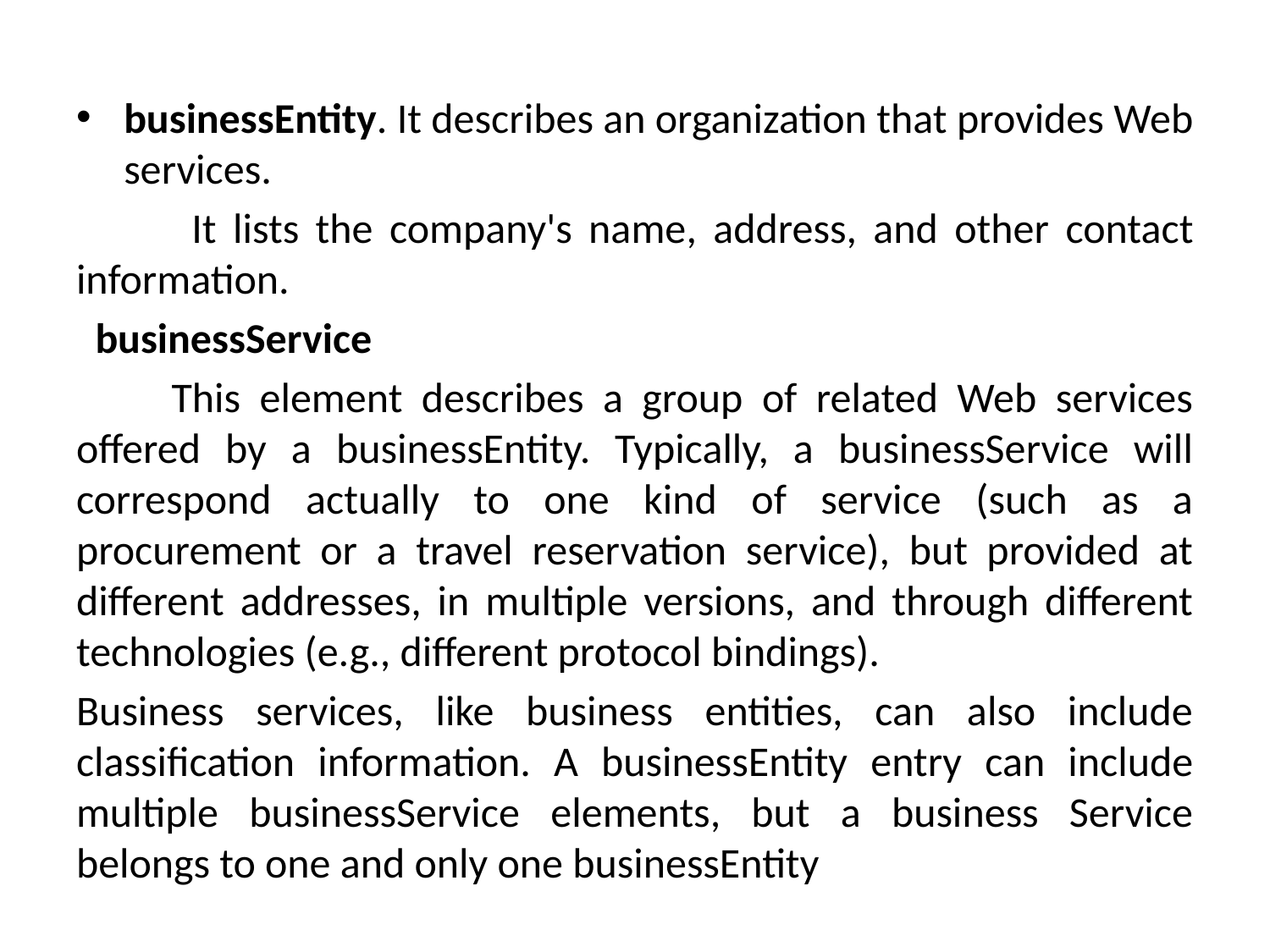

businessEntity. It describes an organization that provides Web services.
       It lists the company's name, address, and other contact information.
  businessService
     This element describes a group of related Web services offered by a businessEntity. Typically, a businessService will correspond actually to one kind of service (such as a procurement or a travel reservation service), but provided at different addresses, in multiple versions, and through different technologies (e.g., different protocol bindings).
Business services, like business entities, can also include classification information. A businessEntity entry can include multiple businessService elements, but a business Service belongs to one and only one businessEntity